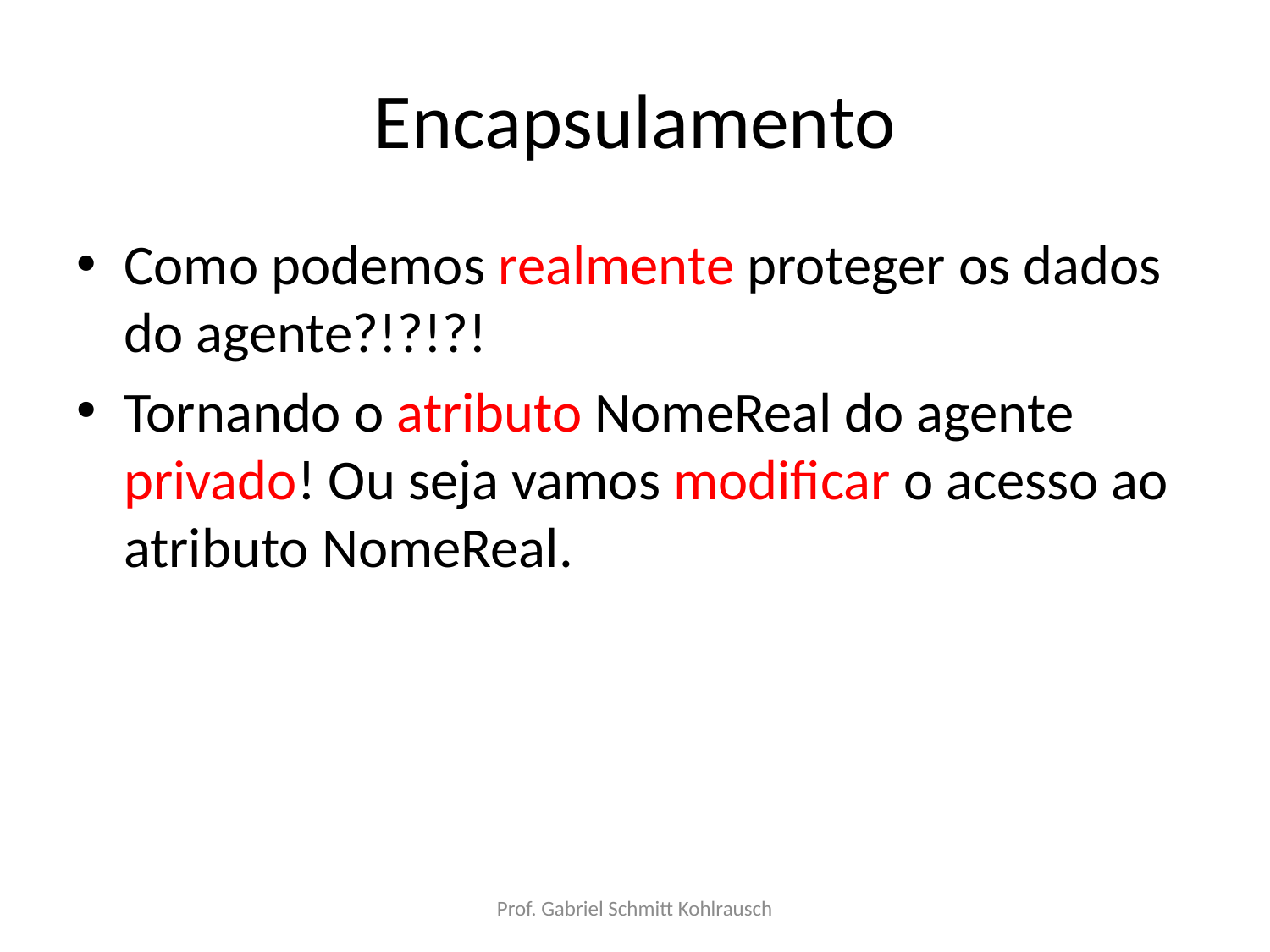

# Encapsulamento
Como podemos realmente proteger os dados do agente?!?!?!
Tornando o atributo NomeReal do agente privado! Ou seja vamos modificar o acesso ao atributo NomeReal.

Prof. Gabriel Schmitt Kohlrausch